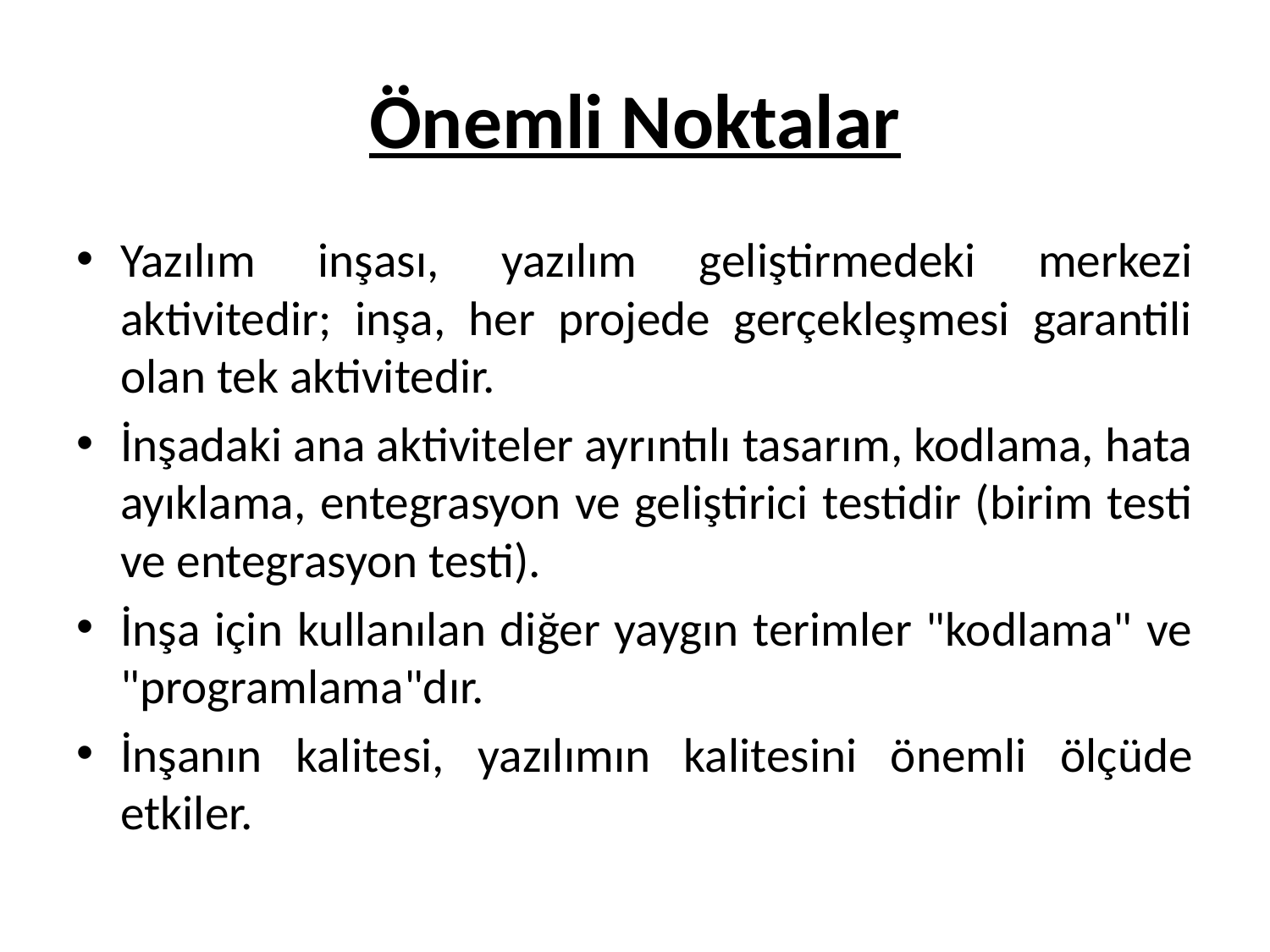

# Önemli Noktalar
Yazılım inşası, yazılım geliştirmedeki merkezi aktivitedir; inşa, her projede gerçekleşmesi garantili olan tek aktivitedir.
İnşadaki ana aktiviteler ayrıntılı tasarım, kodlama, hata ayıklama, entegrasyon ve geliştirici testidir (birim testi ve entegrasyon testi).
İnşa için kullanılan diğer yaygın terimler "kodlama" ve "programlama"dır.
İnşanın kalitesi, yazılımın kalitesini önemli ölçüde etkiler.